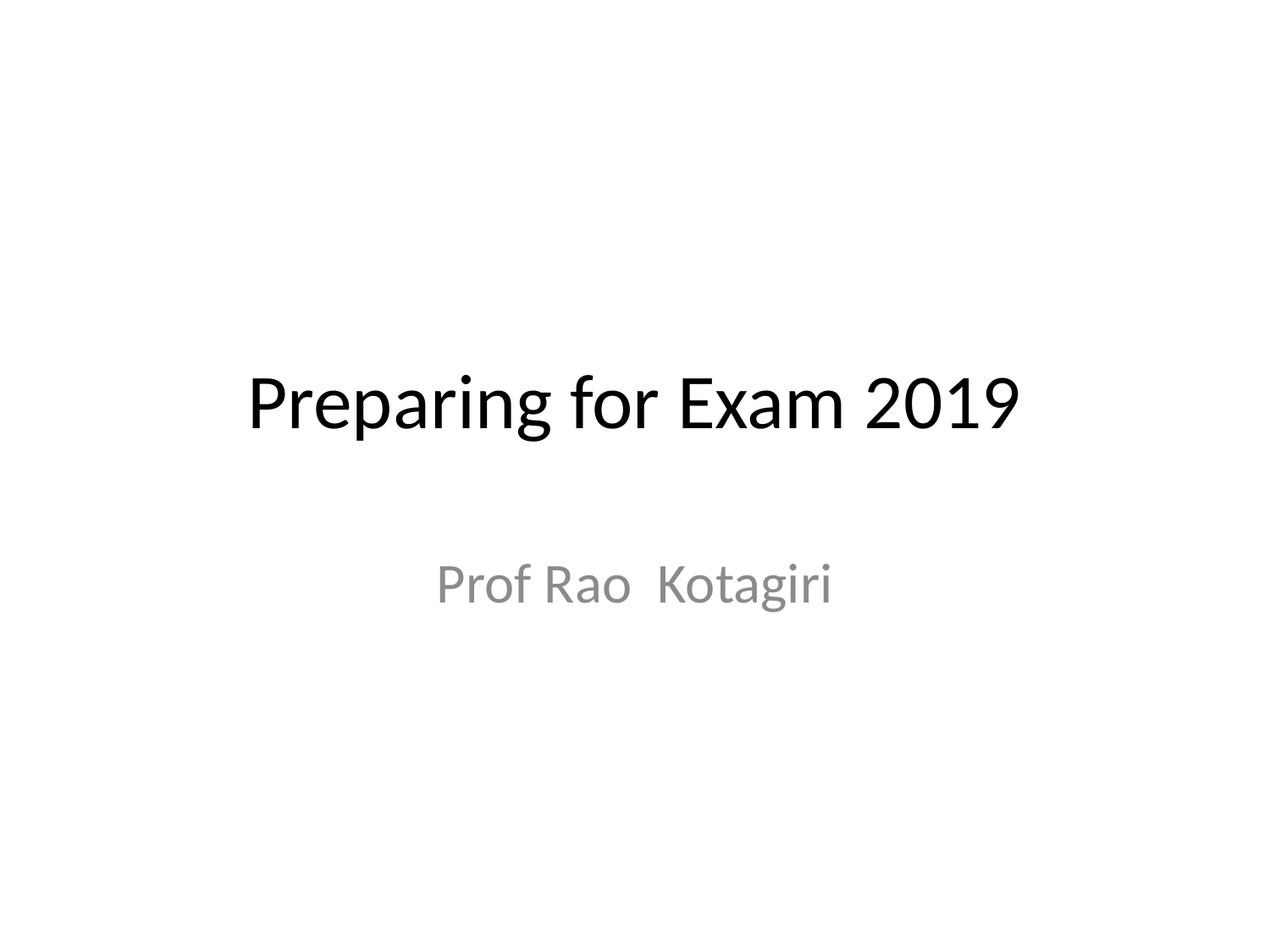

# Preparing for Exam 2019
Prof Rao  Kotagiri